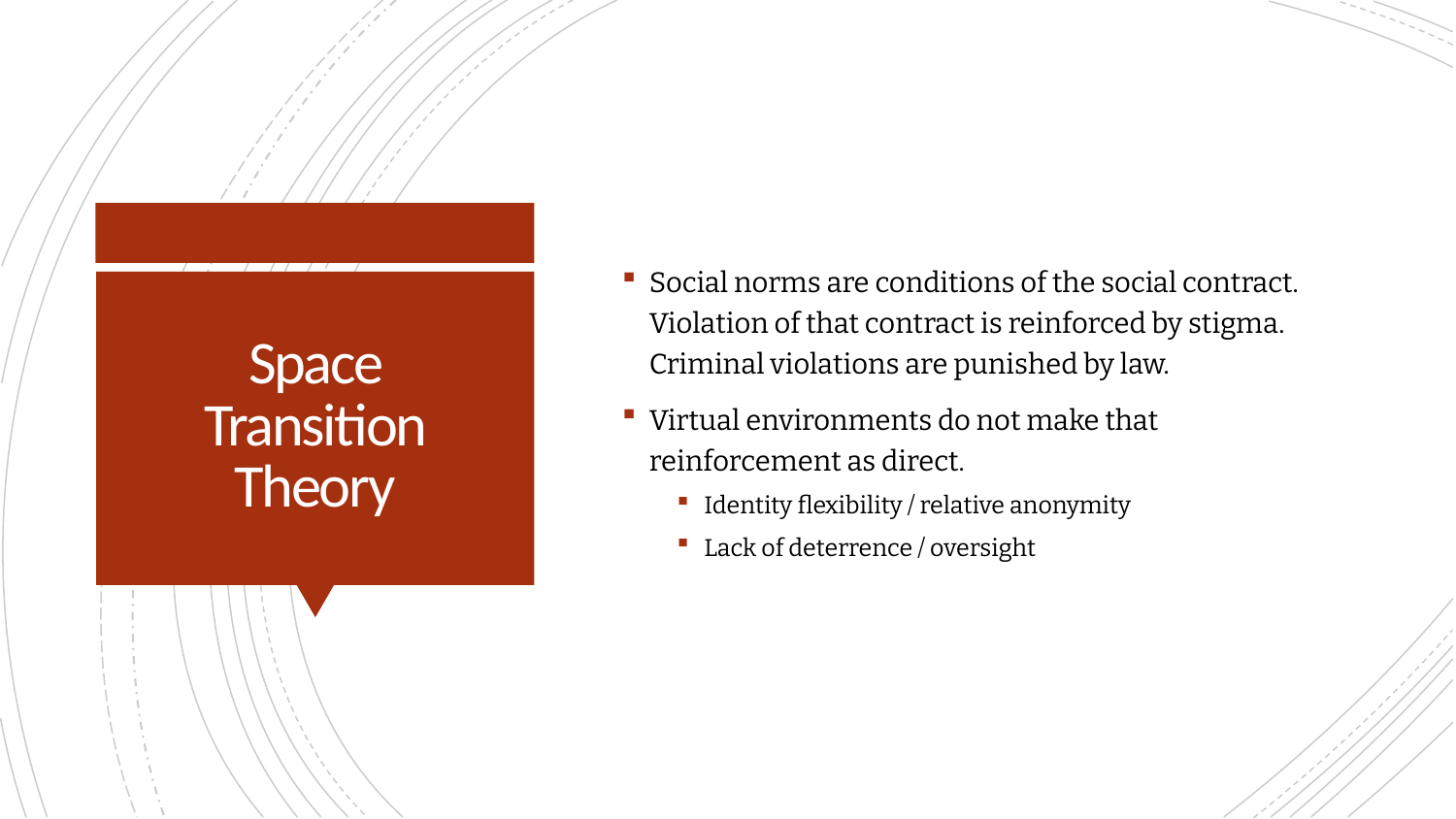

Social norms are conditions of the social contract. Violation of that contract is reinforced by stigma. Criminal violations are punished by law.
Virtual environments do not make that reinforcement as direct.
Identity flexibility / relative anonymity
Lack of deterrence / oversight
# Space Transition Theory